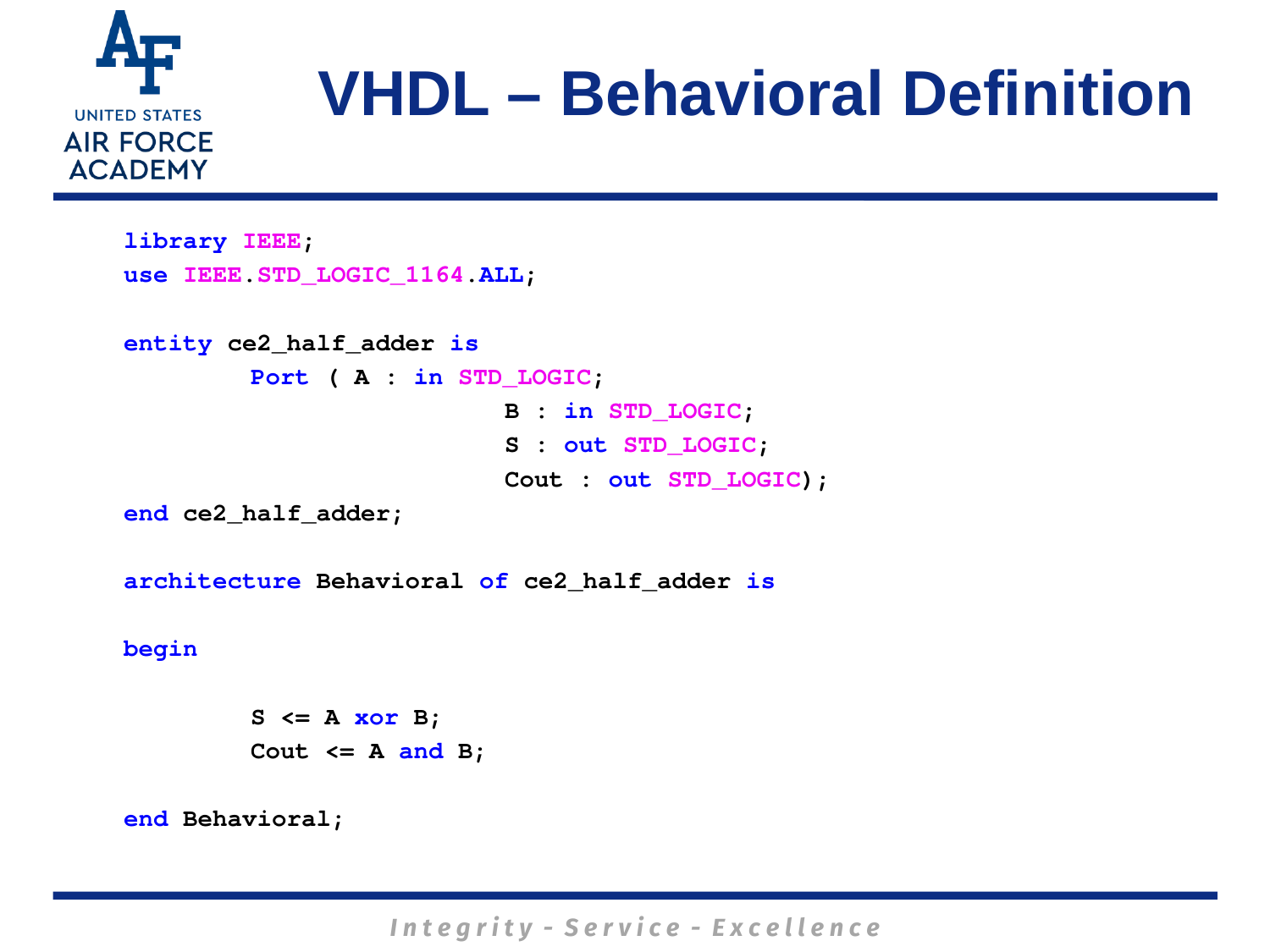

VHDL – Behavioral Definition
library IEEE;
use IEEE.STD_LOGIC_1164.ALL;

entity ce2_half_adder is
	Port ( A : in STD_LOGIC;
			B : in STD_LOGIC;
			S : out STD_LOGIC;
			Cout : out STD_LOGIC);
end ce2_half_adder;

architecture Behavioral of ce2_half_adder is

begin

	S <= A xor B;
	Cout <= A and B;

end Behavioral;